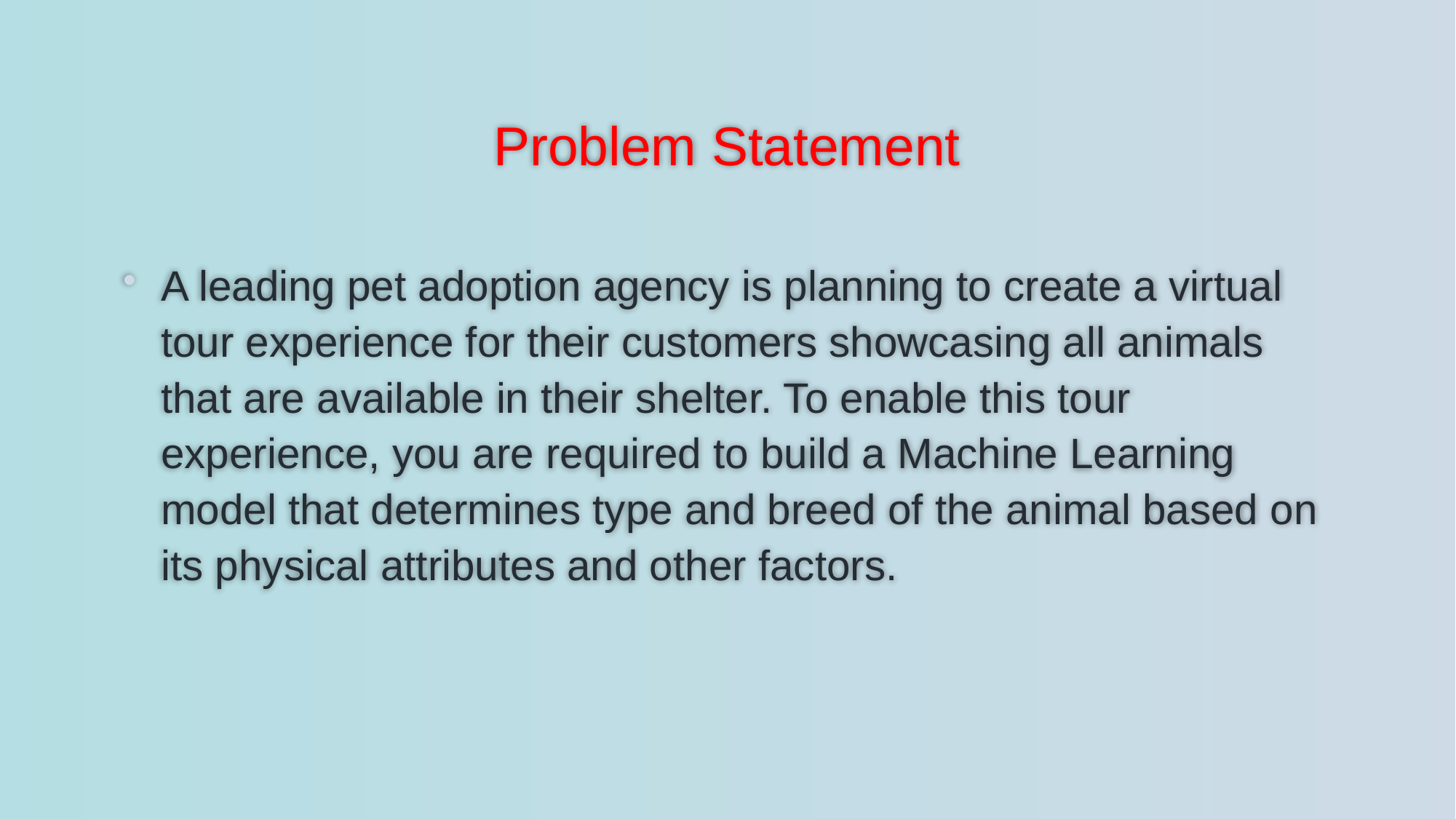

# Problem Statement
A leading pet adoption agency is planning to create a virtual tour experience for their customers showcasing all animals that are available in their shelter. To enable this tour experience, you are required to build a Machine Learning model that determines type and breed of the animal based on its physical attributes and other factors.